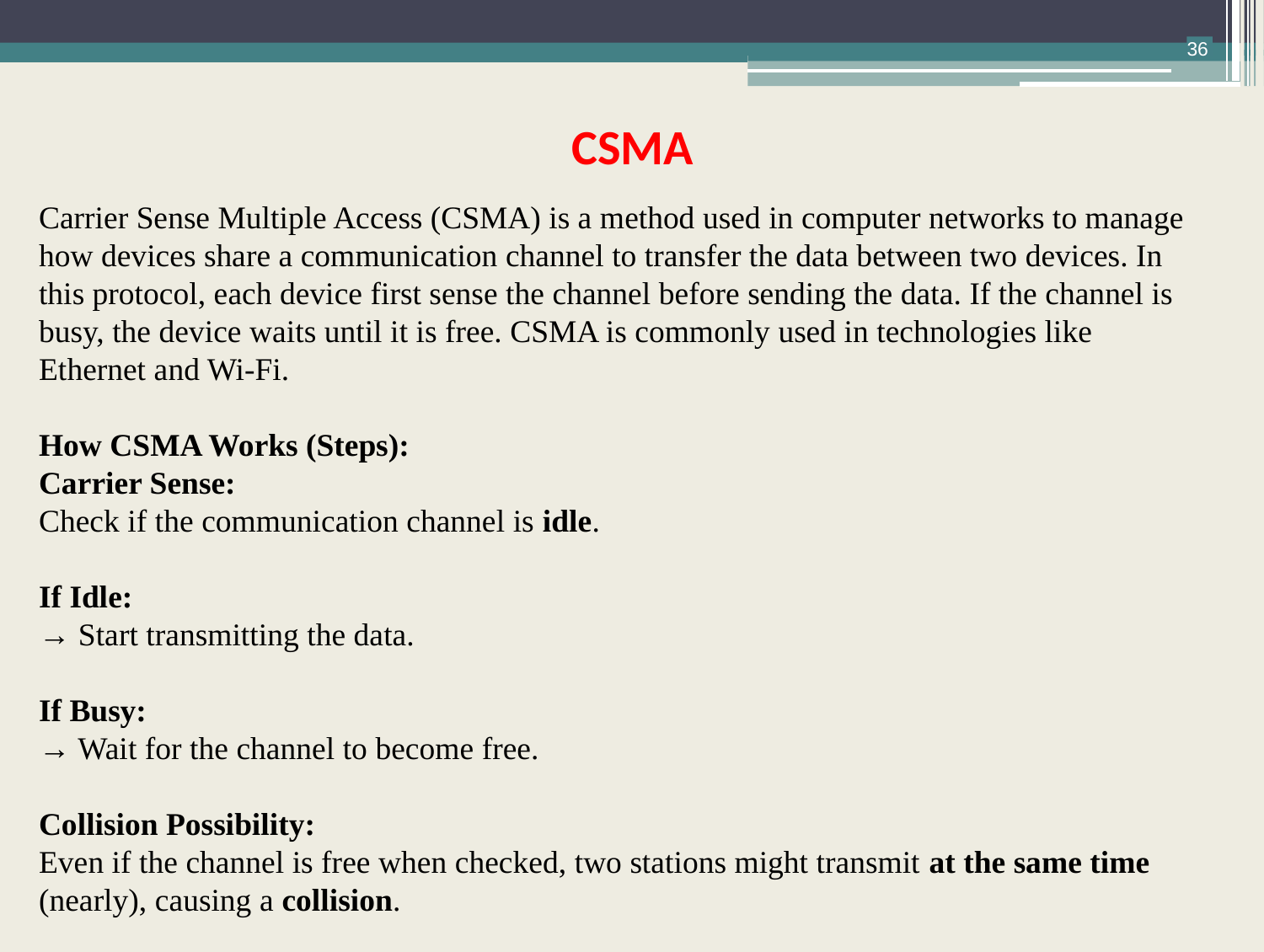

36
CSMA
Carrier Sense Multiple Access (CSMA) is a method used in computer networks to manage how devices share a communication channel to transfer the data between two devices. In this protocol, each device first sense the channel before sending the data. If the channel is busy, the device waits until it is free. CSMA is commonly used in technologies like Ethernet and Wi-Fi.

How CSMA Works (Steps):
Carrier Sense:
Check if the communication channel is idle.

If Idle:
→ Start transmitting the data.

If Busy:
→ Wait for the channel to become free.

Collision Possibility:
Even if the channel is free when checked, two stations might transmit at the same time (nearly), causing a collision.